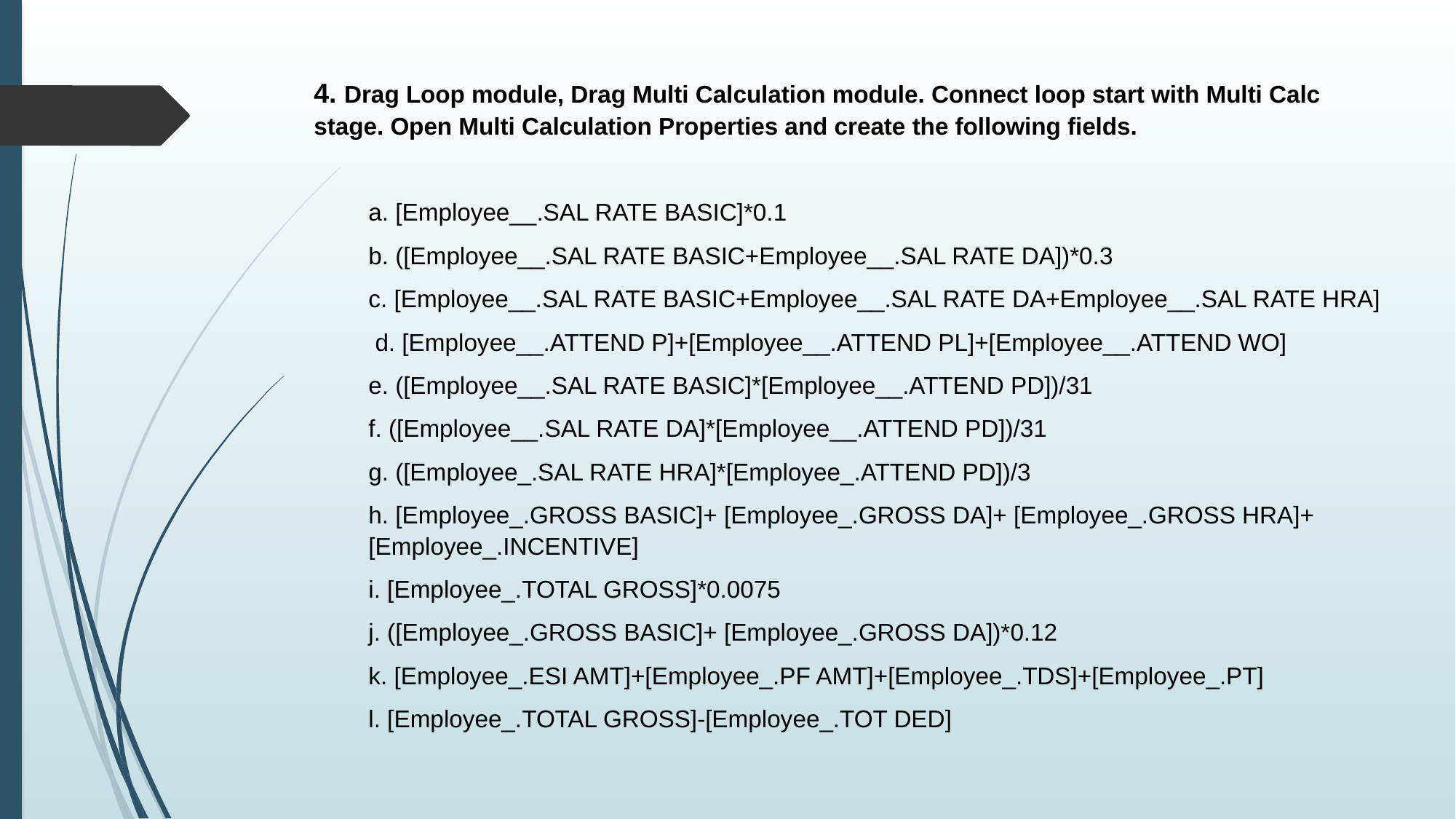

4. Drag Loop module, Drag Multi Calculation module. Connect loop start with Multi Calc stage. Open Multi Calculation Properties and create the following fields.

a. [Employee__.SAL RATE BASIC]*0.1
b. ([Employee__.SAL RATE BASIC+Employee__.SAL RATE DA])*0.3
c. [Employee__.SAL RATE BASIC+Employee__.SAL RATE DA+Employee__.SAL RATE HRA]
 d. [Employee__.ATTEND P]+[Employee__.ATTEND PL]+[Employee__.ATTEND WO]
e. ([Employee__.SAL RATE BASIC]*[Employee__.ATTEND PD])/31
f. ([Employee__.SAL RATE DA]*[Employee__.ATTEND PD])/31
g. ([Employee_.SAL RATE HRA]*[Employee_.ATTEND PD])/3
h. [Employee_.GROSS BASIC]+ [Employee_.GROSS DA]+ [Employee_.GROSS HRA]+ [Employee_.INCENTIVE]
i. [Employee_.TOTAL GROSS]*0.0075
j. ([Employee_.GROSS BASIC]+ [Employee_.GROSS DA])*0.12
k. [Employee_.ESI AMT]+[Employee_.PF AMT]+[Employee_.TDS]+[Employee_.PT]
l. [Employee_.TOTAL GROSS]-[Employee_.TOT DED]